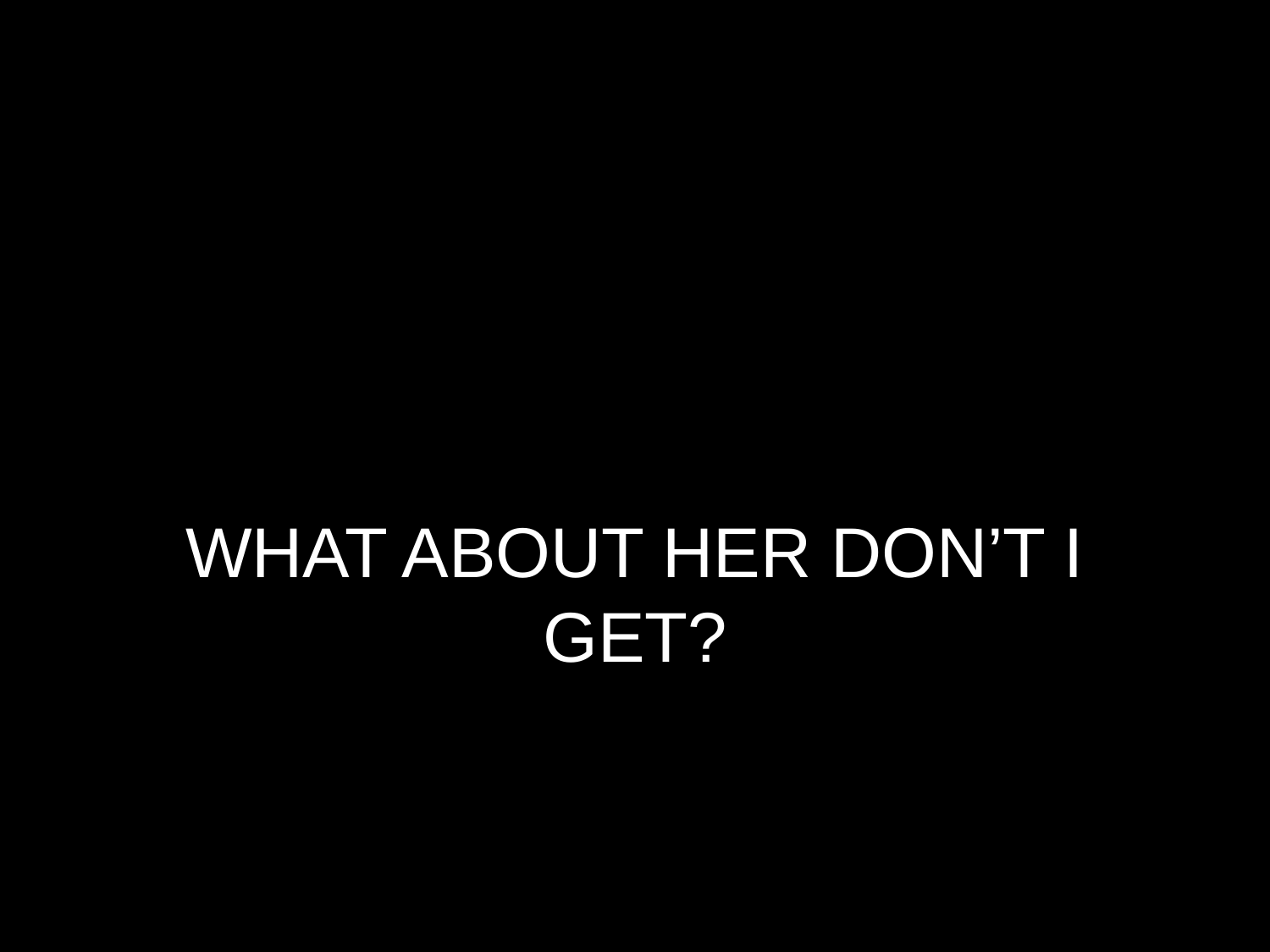

# WHAT ABOUT HER DON’T I GET?